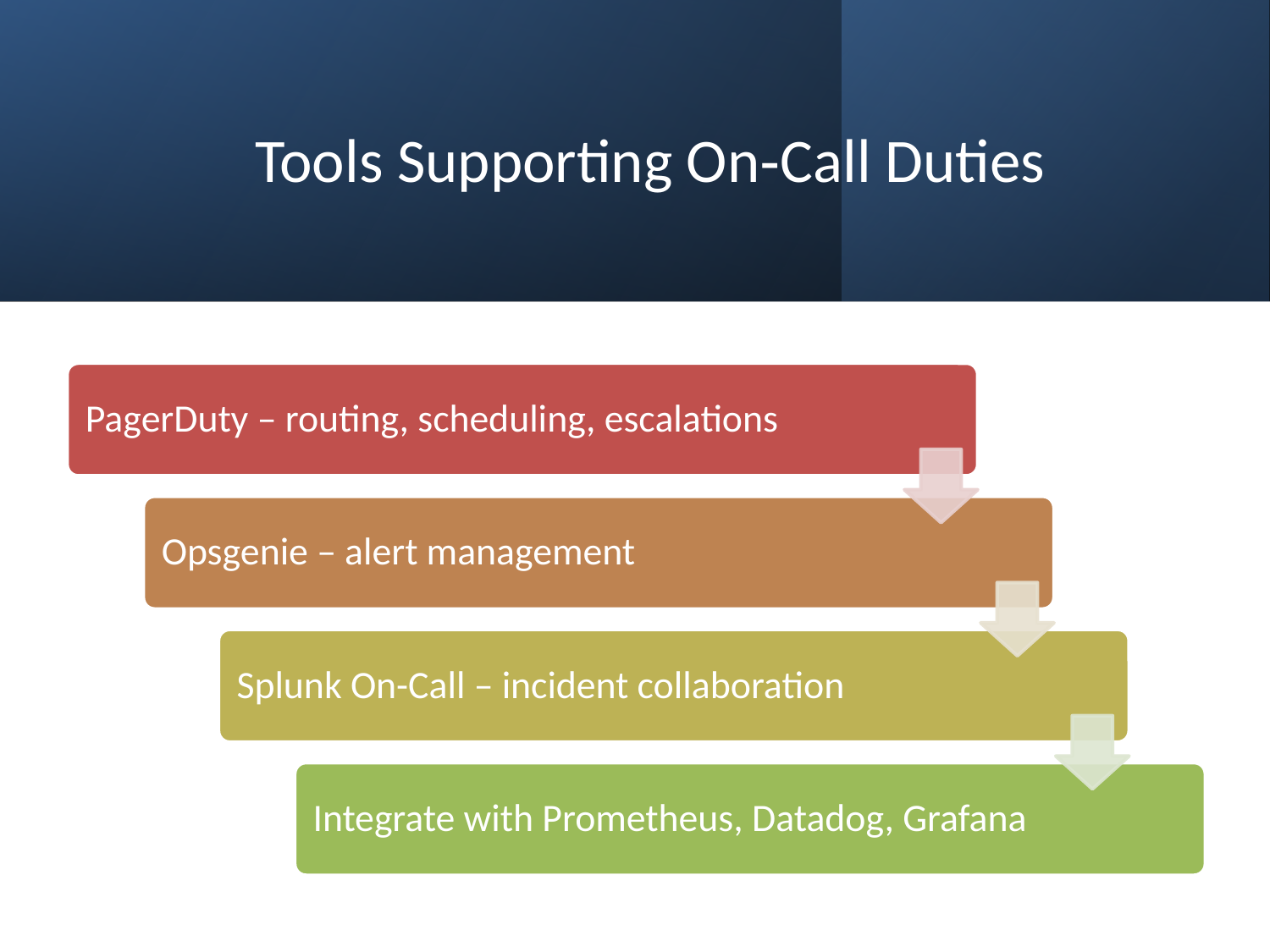

# Tools Supporting On‑Call Duties
PagerDuty – routing, scheduling, escalations
Opsgenie – alert management
Splunk On-Call – incident collaboration
Integrate with Prometheus, Datadog, Grafana